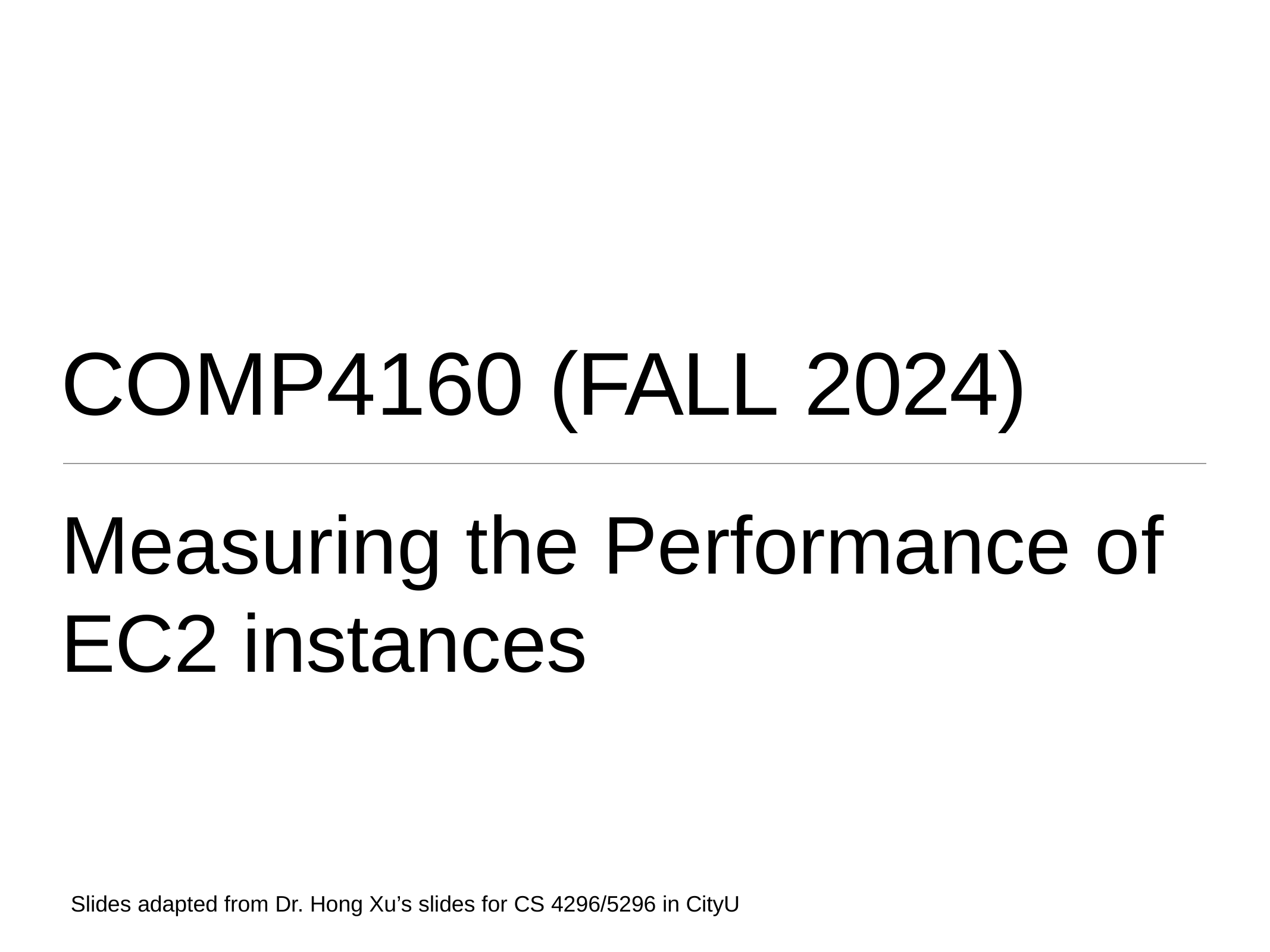

# COMP4160 (FALL 2024)

Measuring the Performance of EC2 instances
Slides adapted from Dr. Hong Xu’s slides for CS 4296/5296 in CityU